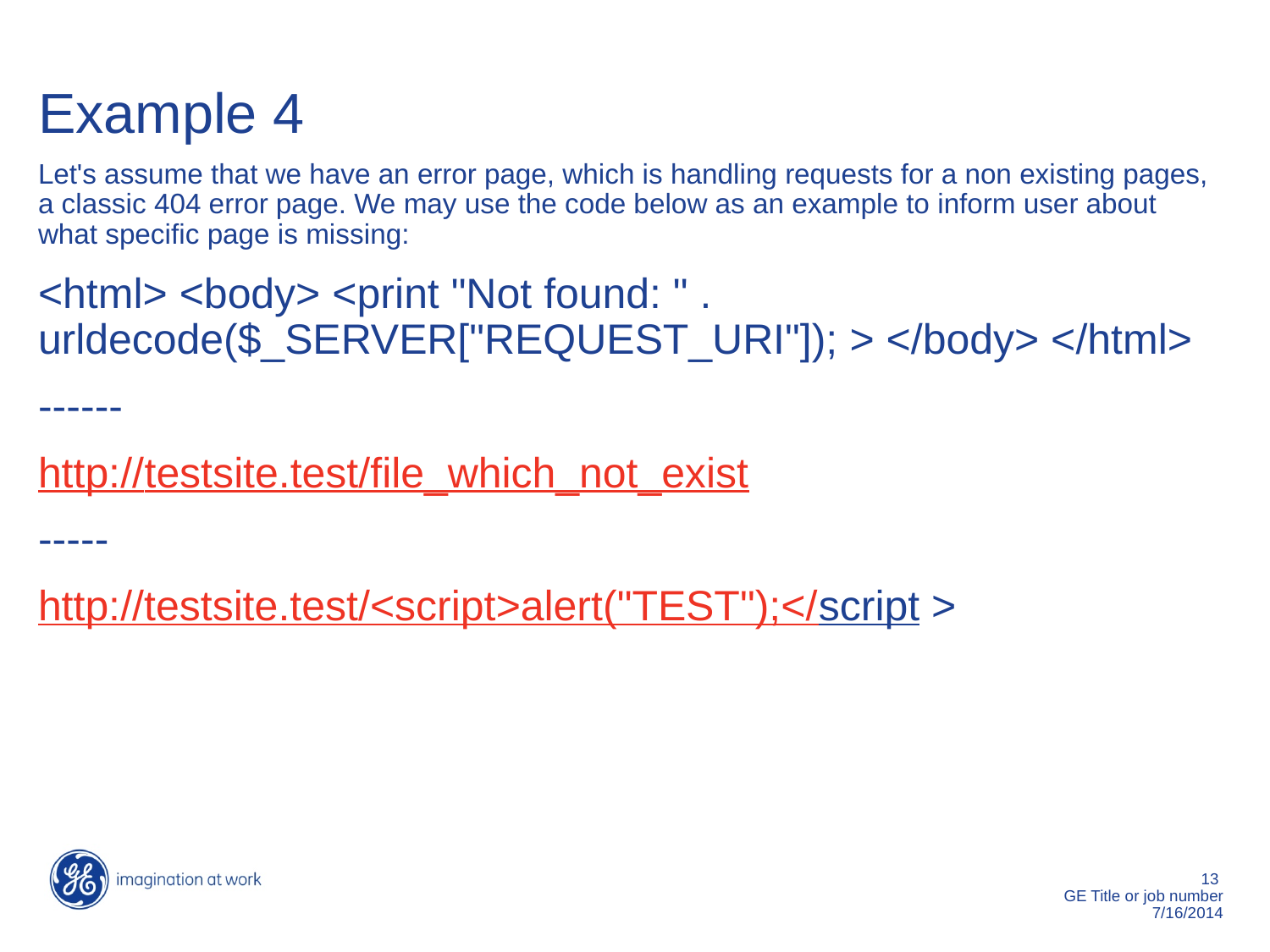

Example 4
Let's assume that we have an error page, which is handling requests for a non existing pages, a classic 404 error page. We may use the code below as an example to inform user about what specific page is missing:
<html> <body> <print "Not found: " . urldecode($_SERVER["REQUEST_URI"]); > </body> </html>
------
http://testsite.test/file_which_not_exist
-----
http://testsite.test/<script>alert("TEST");</script >